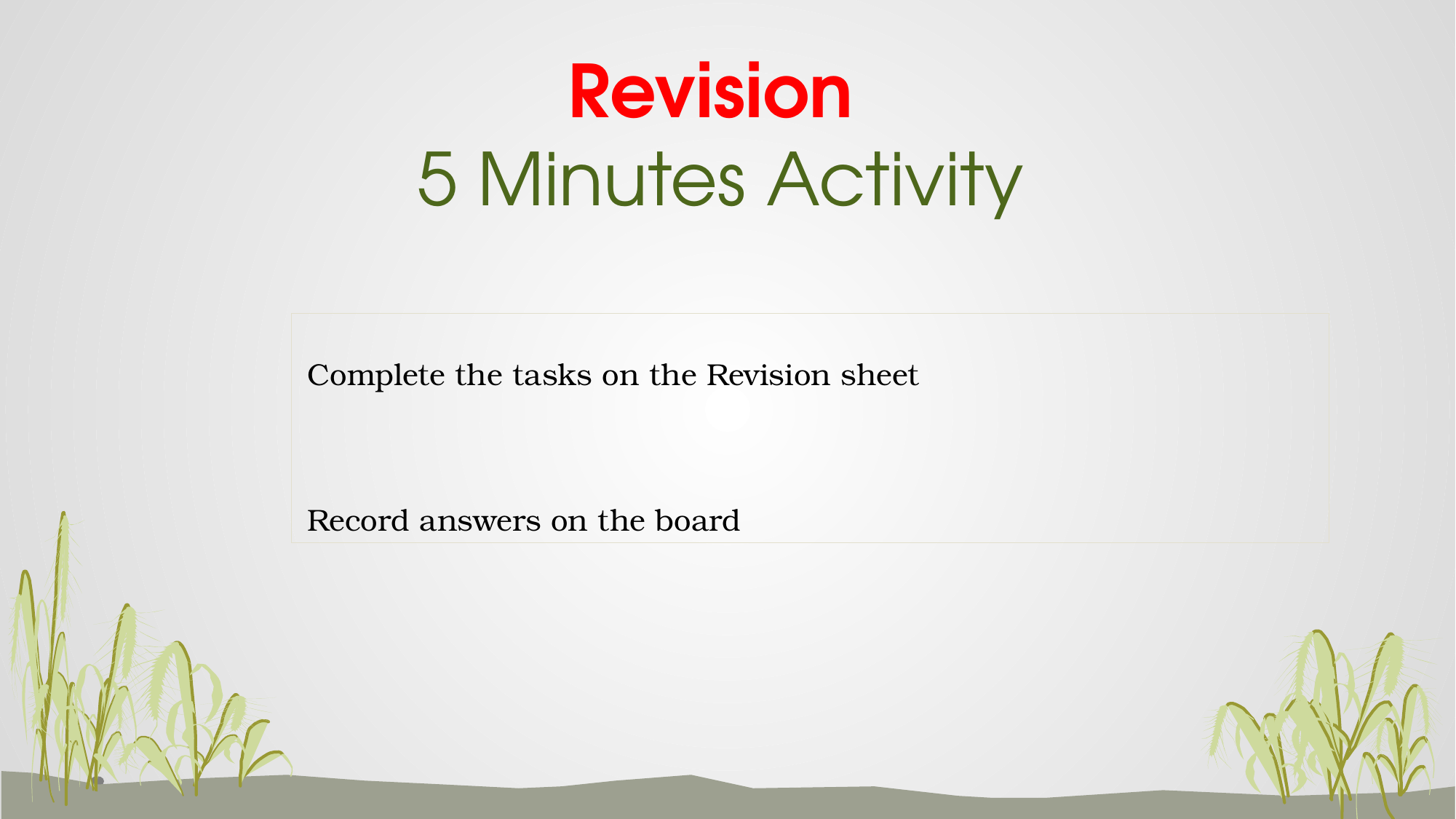

# Revision 5 Minutes Activity
Complete the tasks on the Revision sheet

Record answers on the board